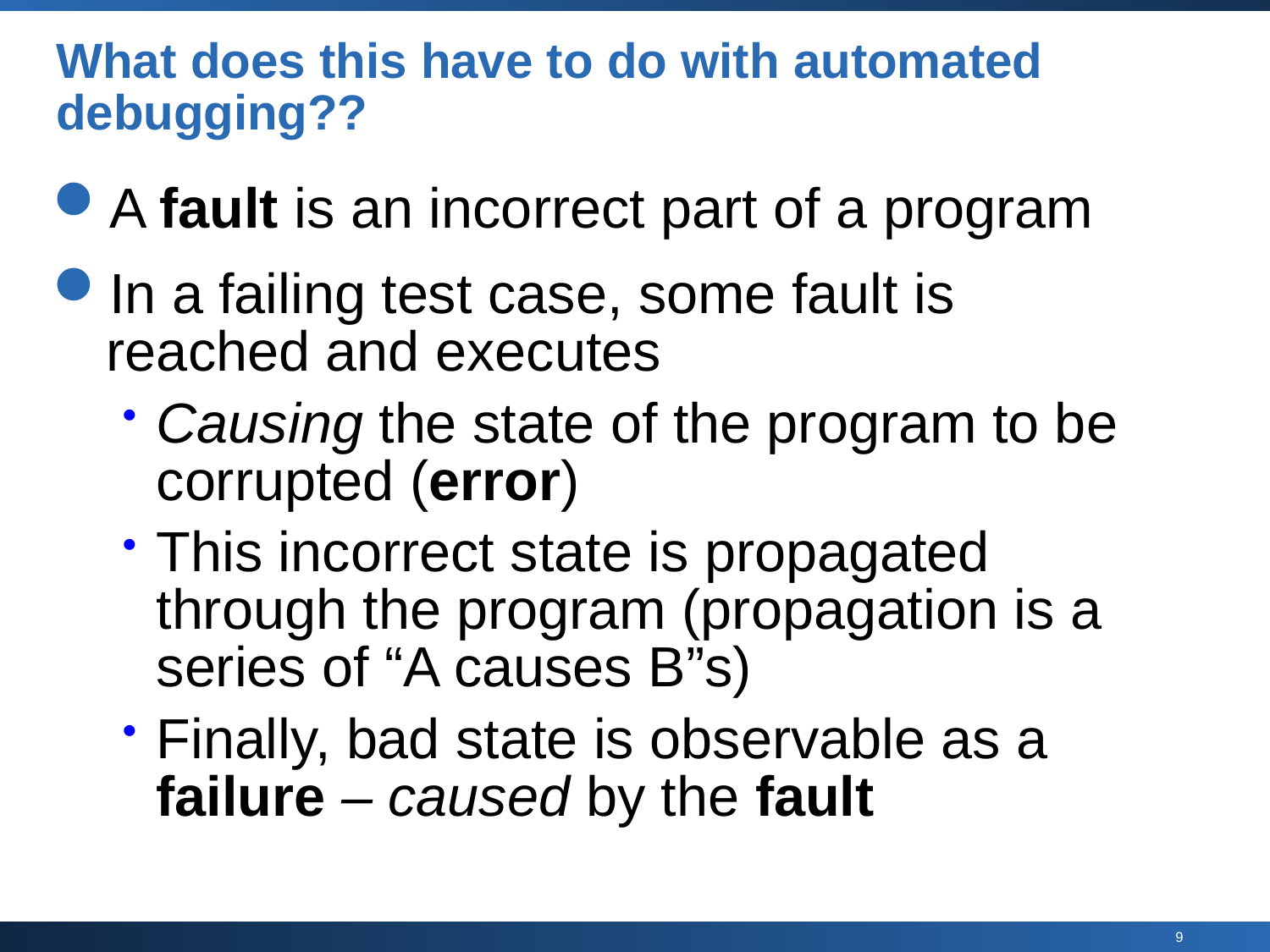

# What does this have to do with automated debugging??
A fault is an incorrect part of a program
In a failing test case, some fault is reached and executes
Causing the state of the program to be corrupted (error)
This incorrect state is propagated through the program (propagation is a series of “A causes B”s)
Finally, bad state is observable as a failure – caused by the fault